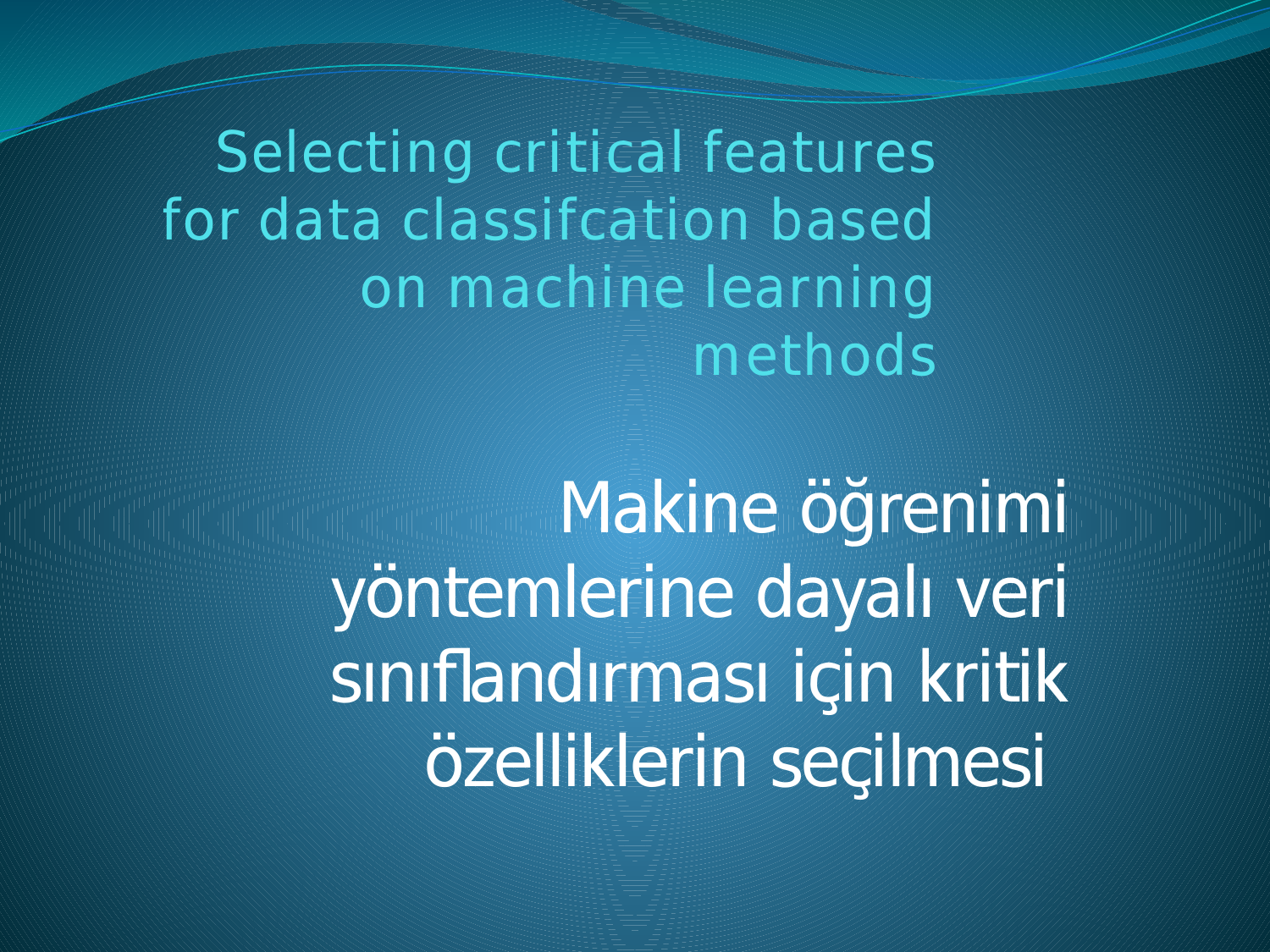

# Selecting critical features for data classifcation based on machine learning methods
Makine öğrenimi yöntemlerine dayalı veri sınıflandırması için kritik özelliklerin seçilmesi